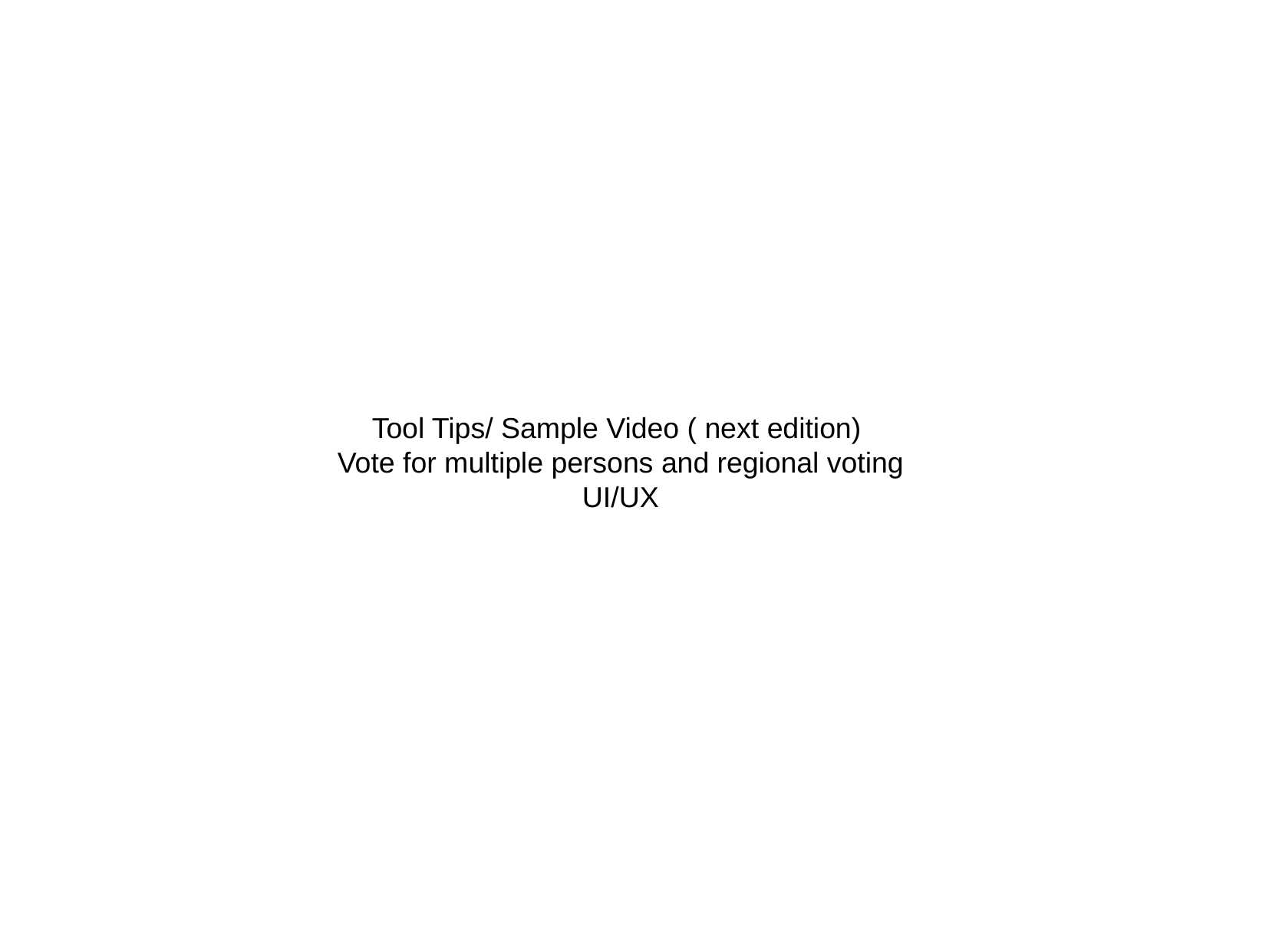

Tool Tips/ Sample Video ( next edition)
Vote for multiple persons and regional voting
UI/UX